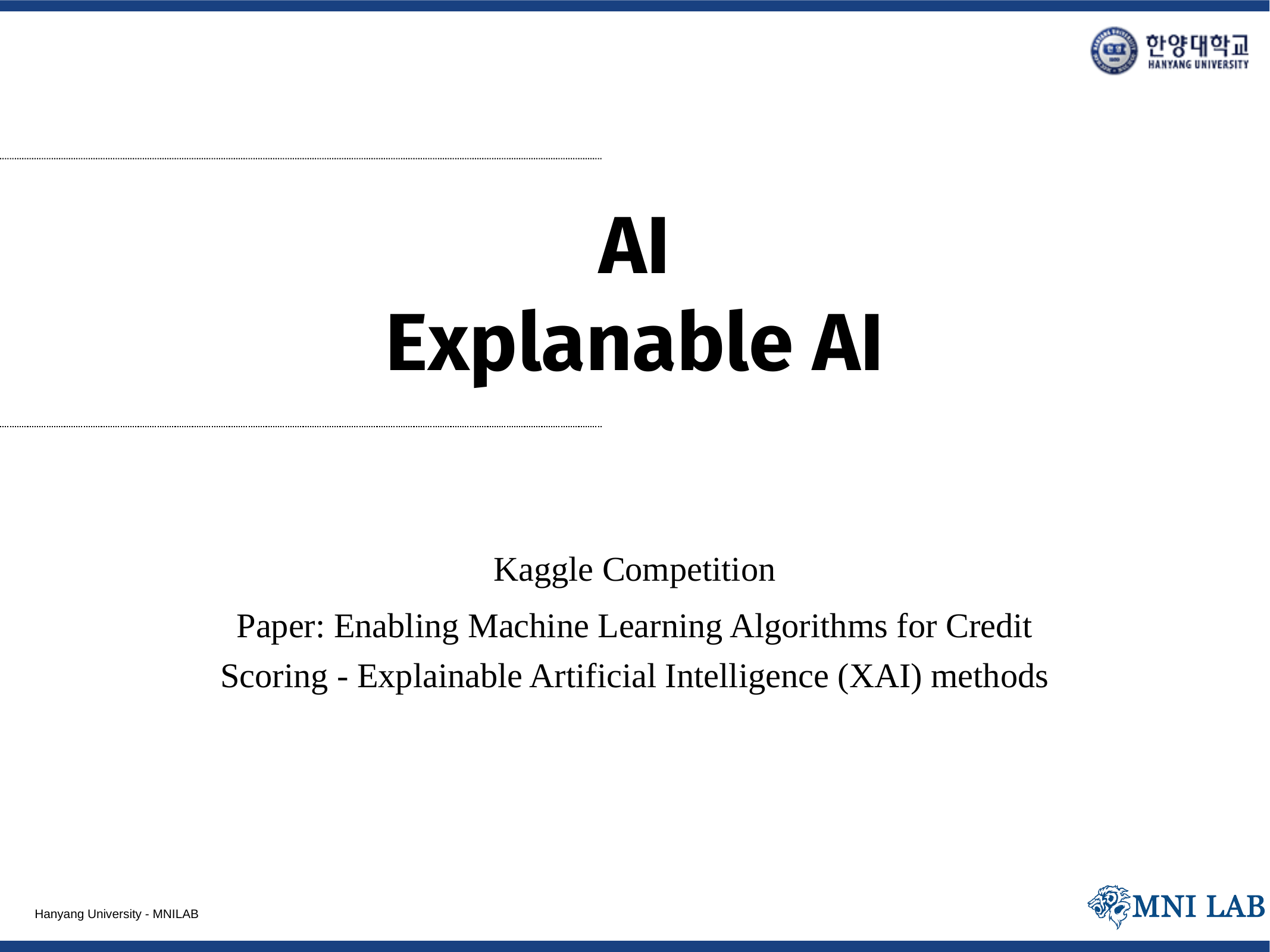

# AI Explanable AI
Kaggle Competition
Paper: Enabling Machine Learning Algorithms for Credit Scoring - Explainable Artificial Intelligence (XAI) methods